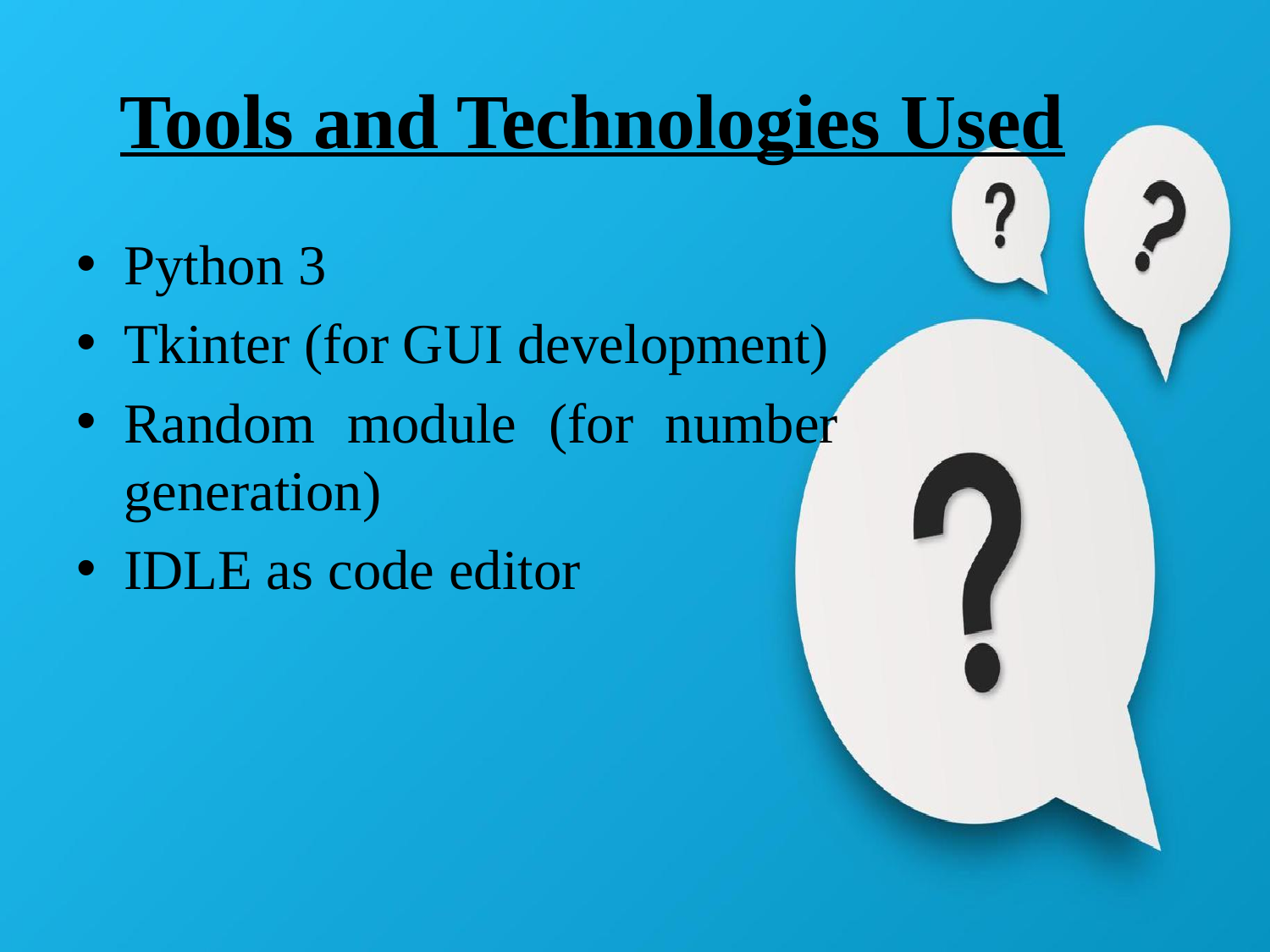

# Tools and Technologies Used
Python 3
Tkinter (for GUI development)
Random module (for number generation)
IDLE as code editor